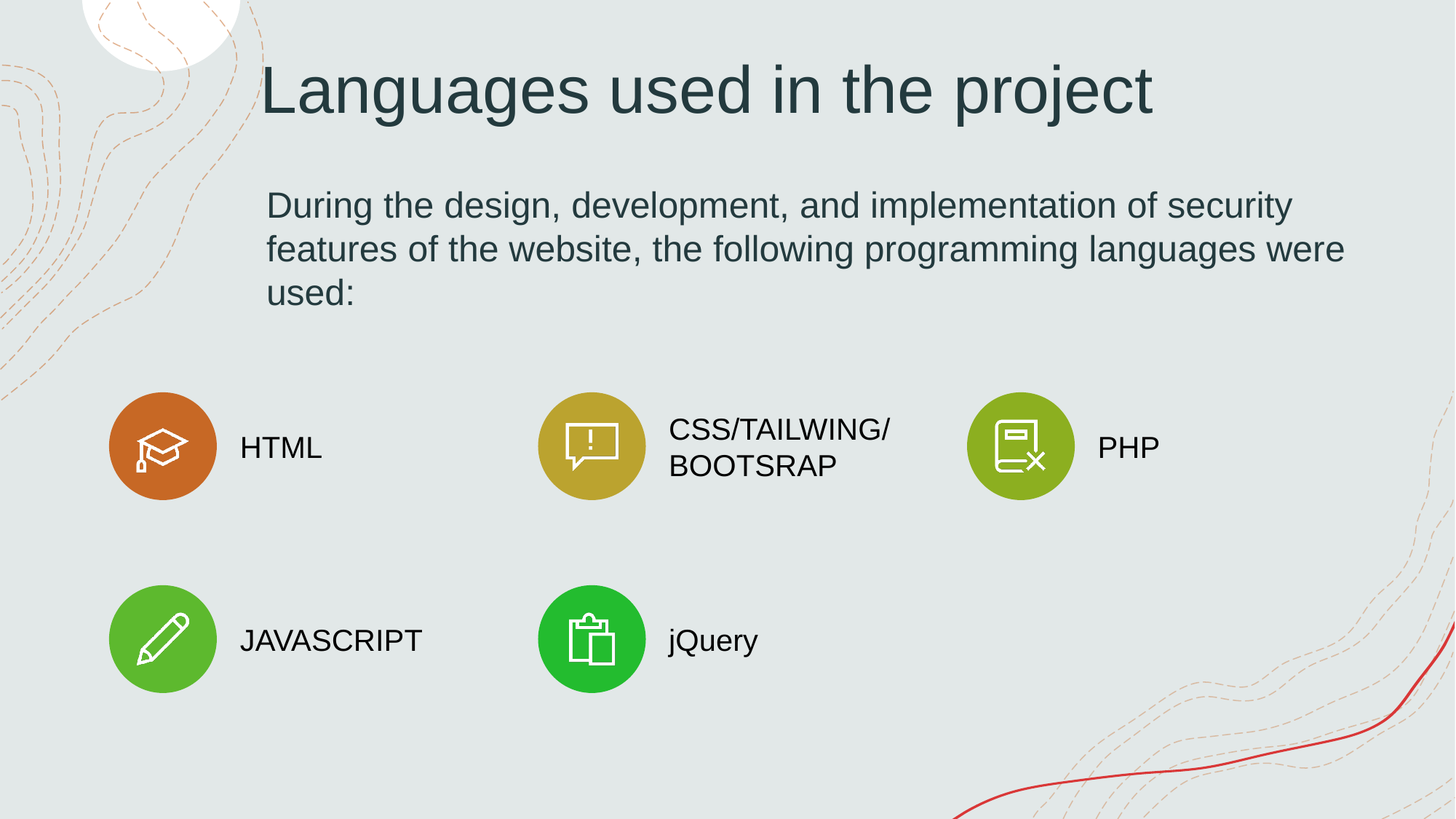

# Languages used in the project
During the design, development, and implementation of security features of the website, the following programming languages were used:
HTML
CSS/TAILWING/BOOTSRAP
PHP
JAVASCRIPT
jQuery